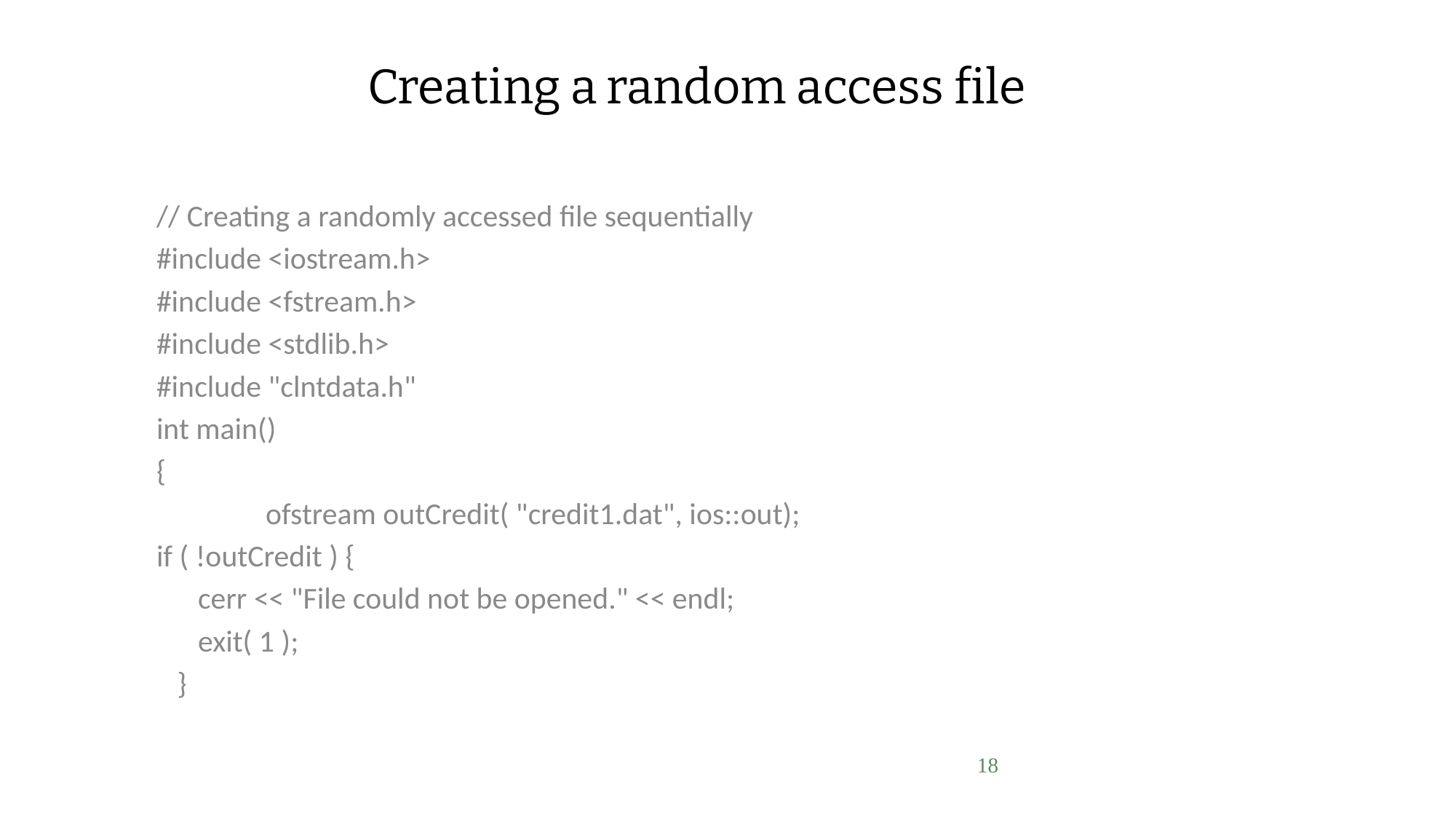

# Creating a random access file
// Creating a randomly accessed file sequentially
#include <iostream.h>
#include <fstream.h>
#include <stdlib.h>
#include "clntdata.h"
int main()
{
	ofstream outCredit( "credit1.dat", ios::out);
if ( !outCredit ) {
      cerr << "File could not be opened." << endl;
      exit( 1 );
   }

18